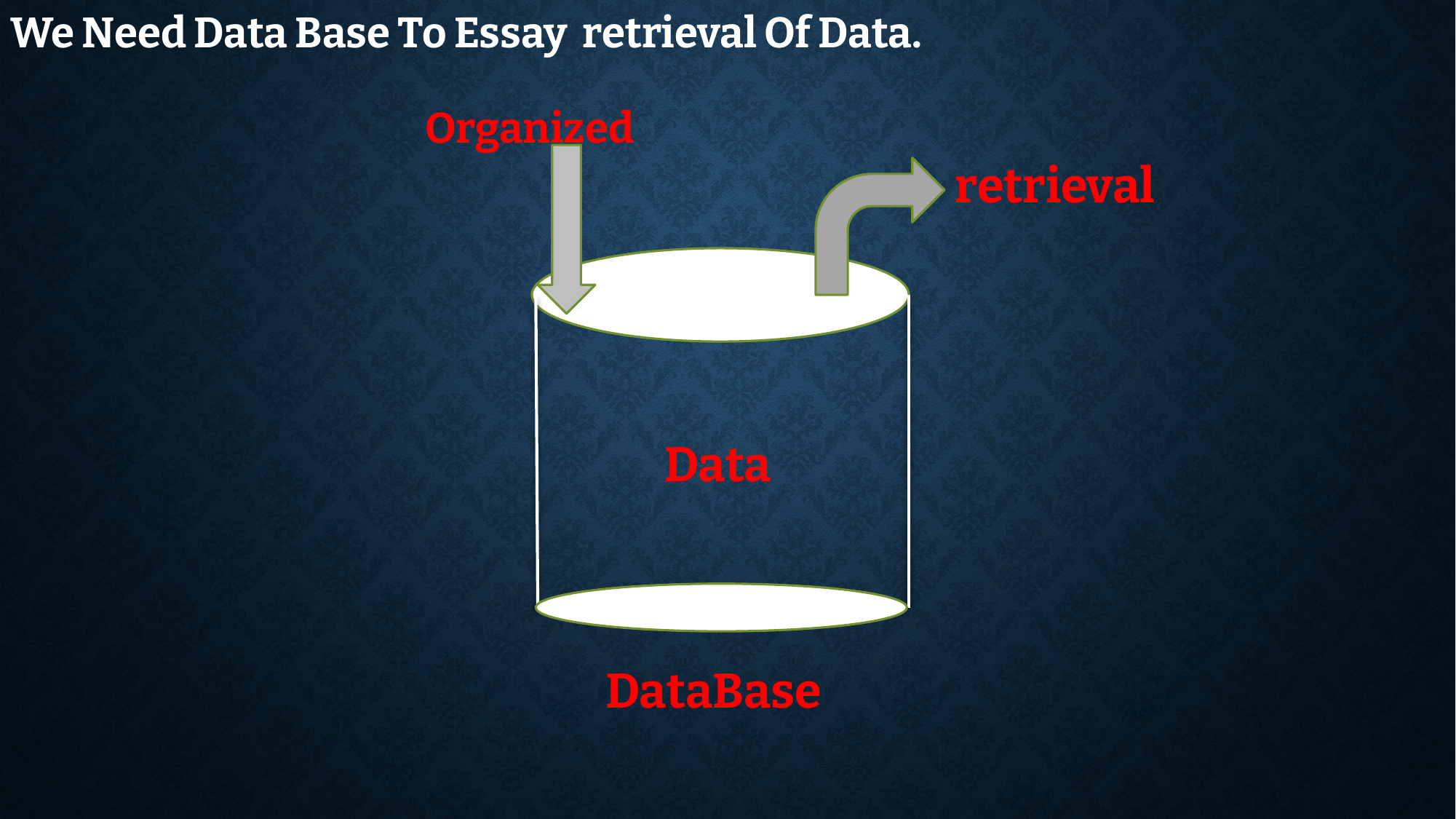

We Need Data Base To Essay  retrieval Of Data.
Organized

retrieval

Data

DataBase